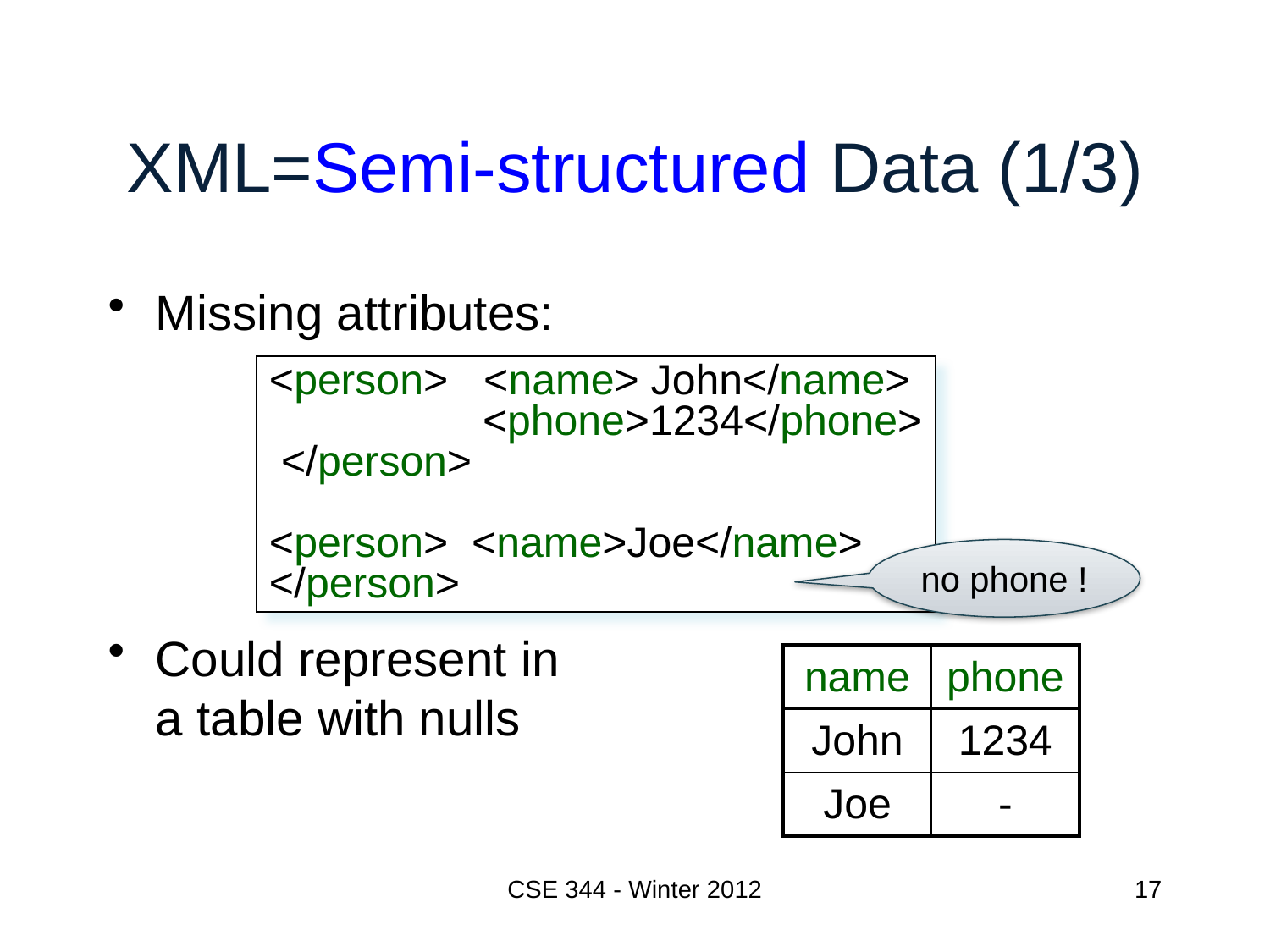

# XML=Semi-structured Data (1/3)
Missing attributes:

Could represent in
a table with nulls
<person>   <name> John</name>
                  <phone>1234</phone>
 </person>

<person>  <name>Joe</name>
</person>
no phone !
| name | phone |
| --- | --- |
| John | 1234 |
| Joe | - |
CSE 344 - Winter 2012
17